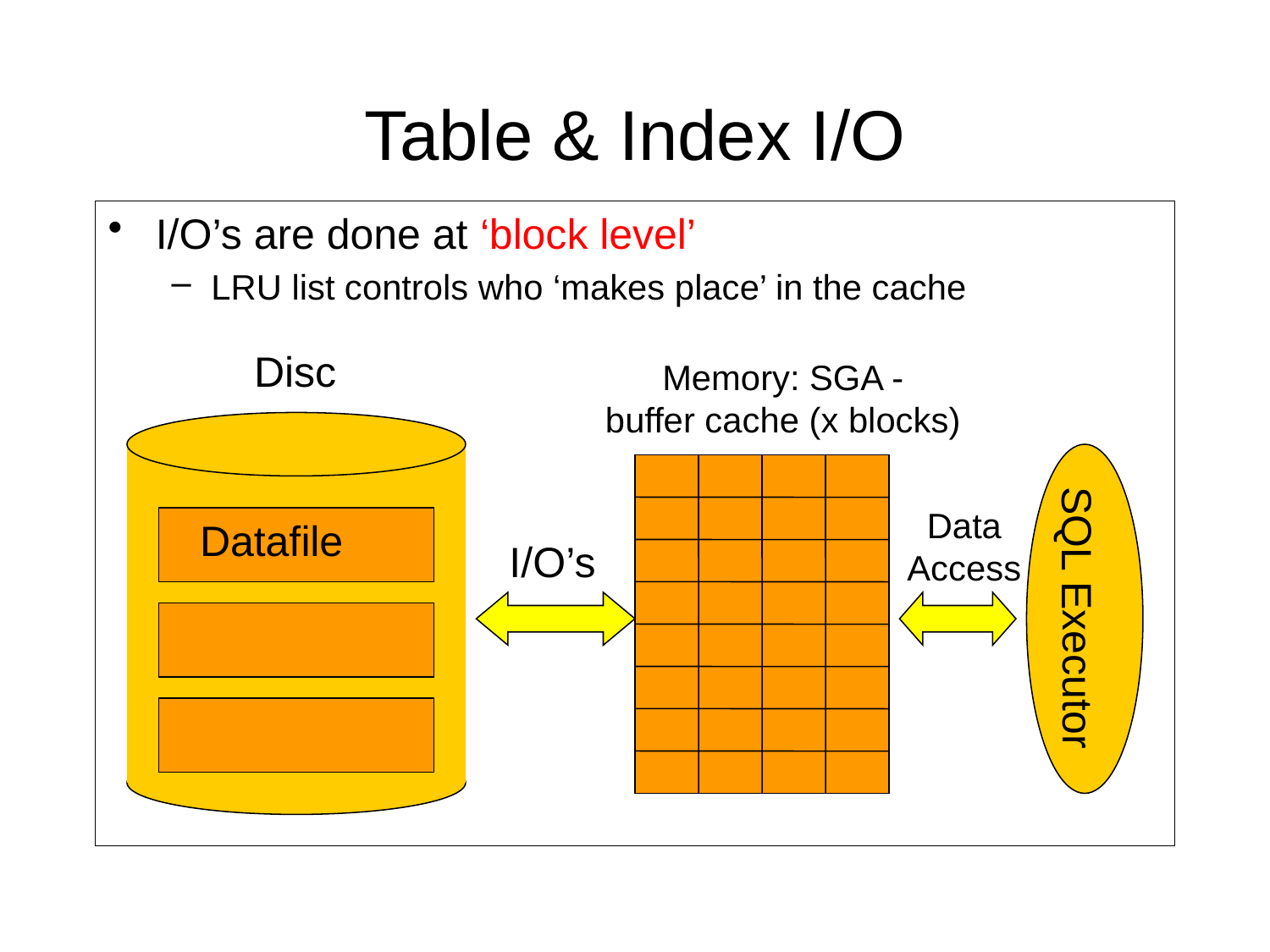

# Table & Index I/O
I/O’s are done at ‘block level’
LRU list controls who ‘makes place’ in the cache
Disc
Memory: SGA -
buffer cache (x blocks)

Data
Access

Datafile
I/O’s

SQL Executor